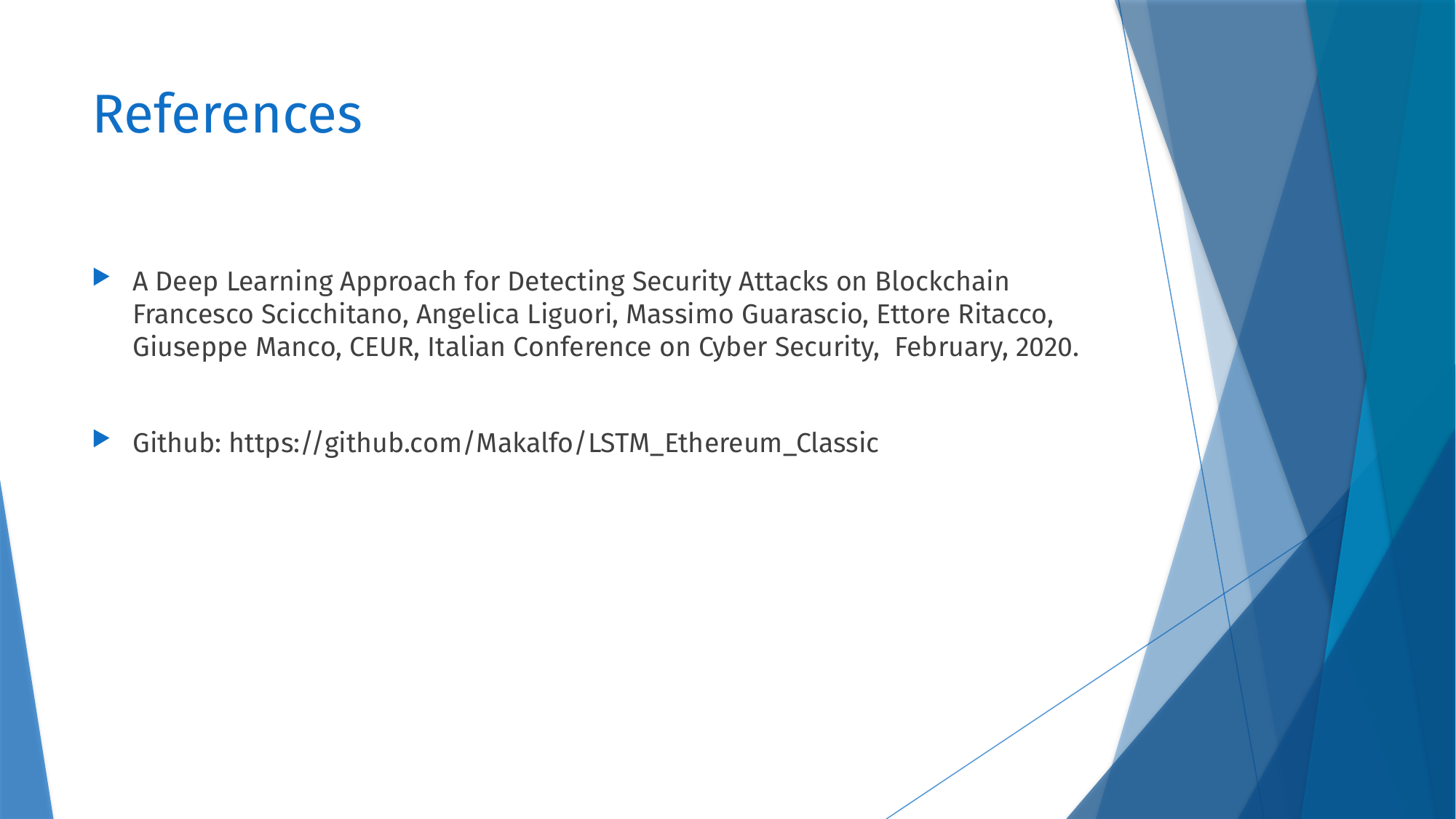

# References
A Deep Learning Approach for Detecting Security Attacks on Blockchain
Francesco Scicchitano, Angelica Liguori, Massimo Guarascio, Ettore Ritacco, Giuseppe Manco, CEUR, Italian Conference on Cyber Security,  February, 2020.

Github: https://github.com/Makalfo/LSTM_Ethereum_Classic